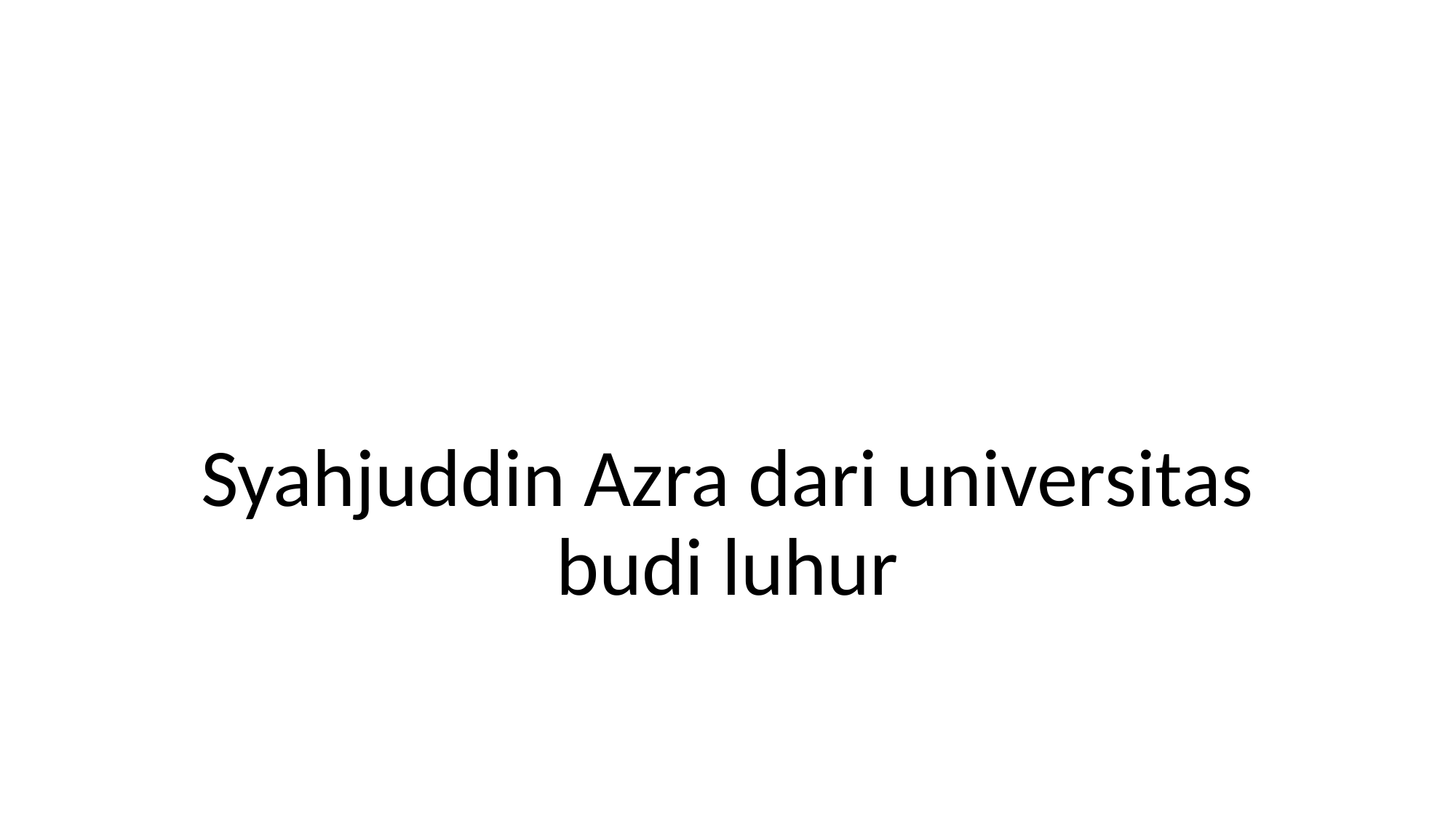

#
Syahjuddin Azra dari universitas budi luhur